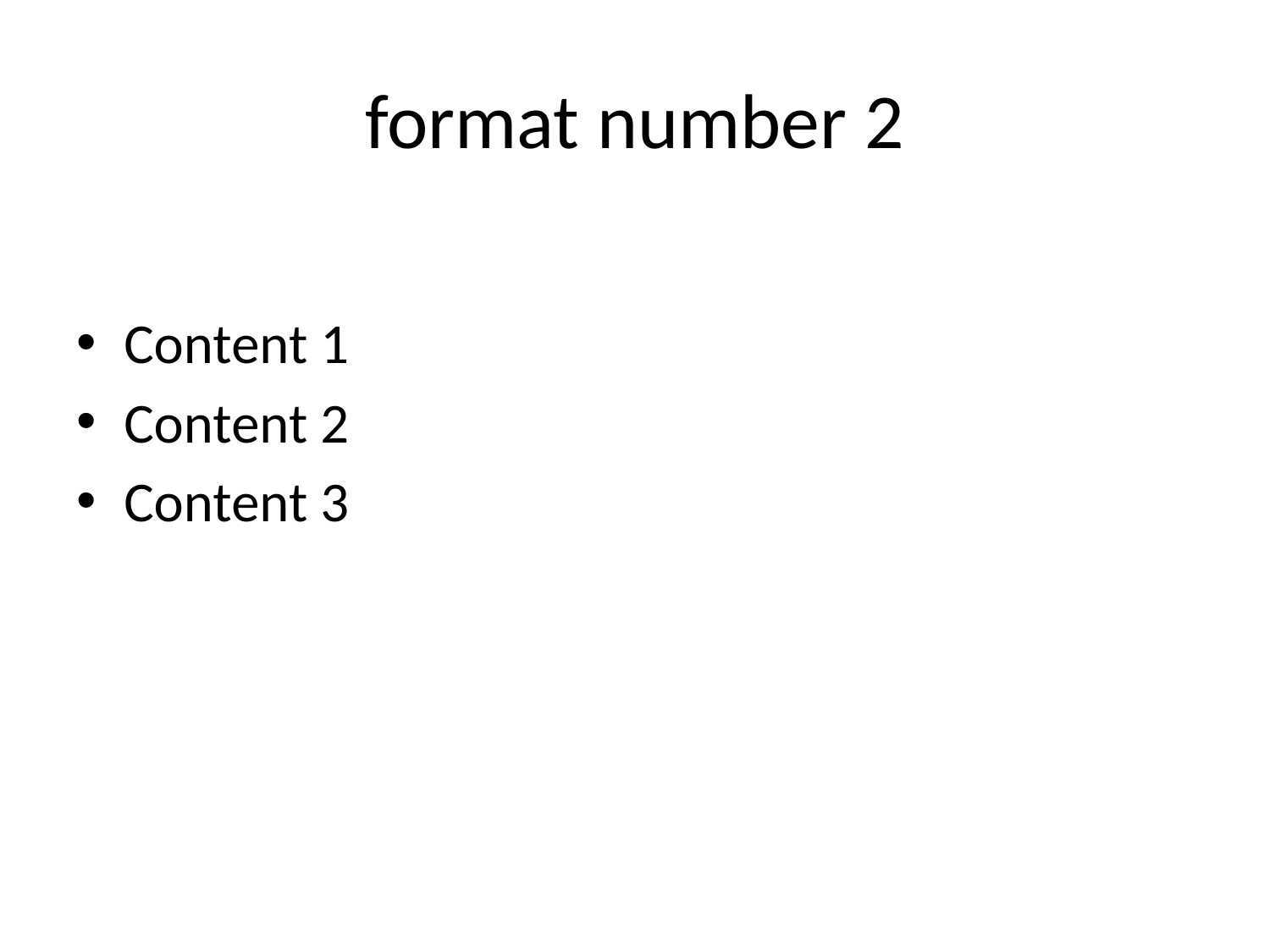

# format number 2

Content 1
Content 2
Content 3